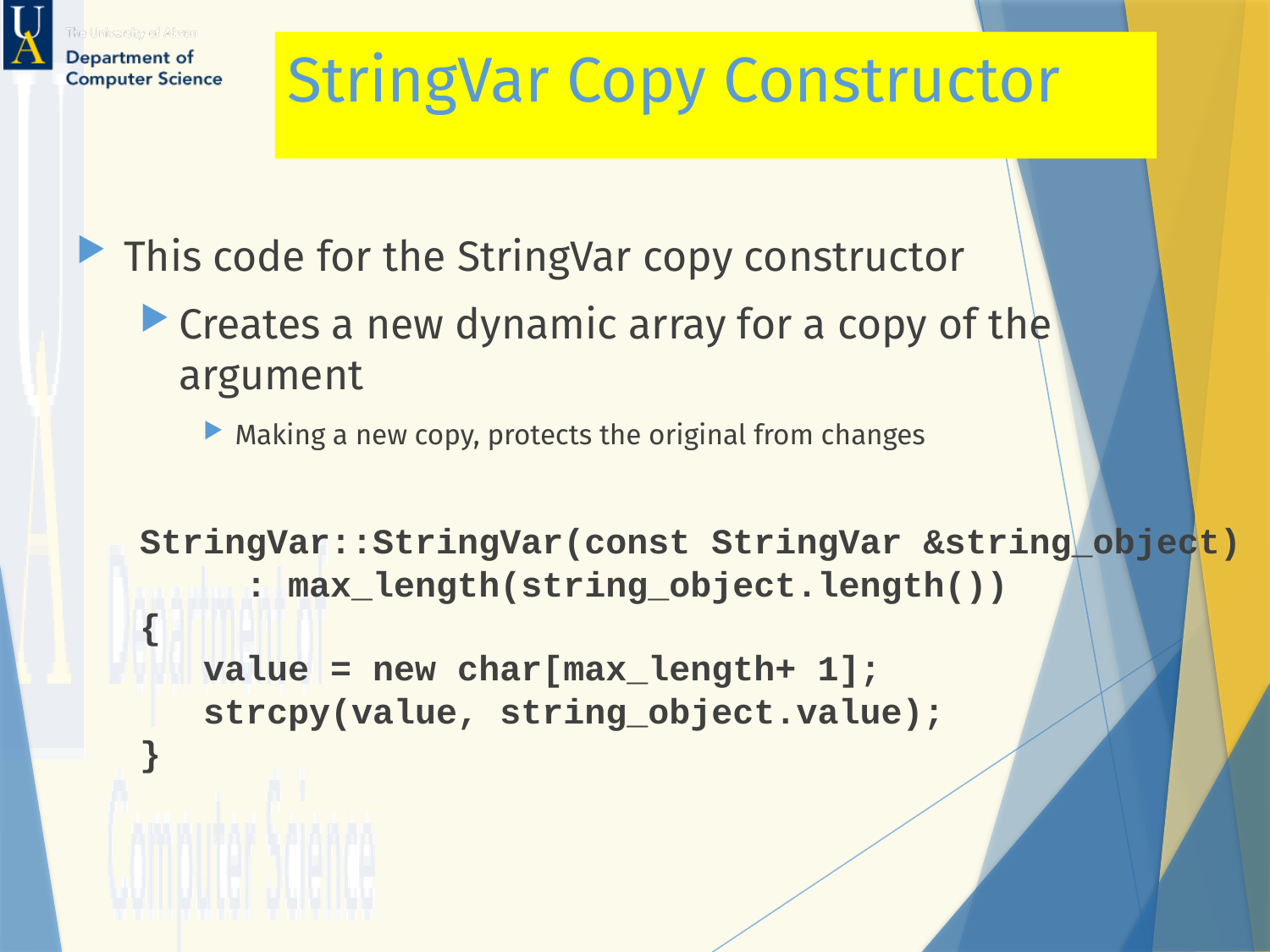

# StringVar Copy Constructor
This code for the StringVar copy constructor
Creates a new dynamic array for a copy of the
argument
Making a new copy, protects the original from changes

StringVar::StringVar(const StringVar &string_object)
     : max_length(string_object.length())
{
   value = new char[max_length+ 1];
   strcpy(value, string_object.value);
}